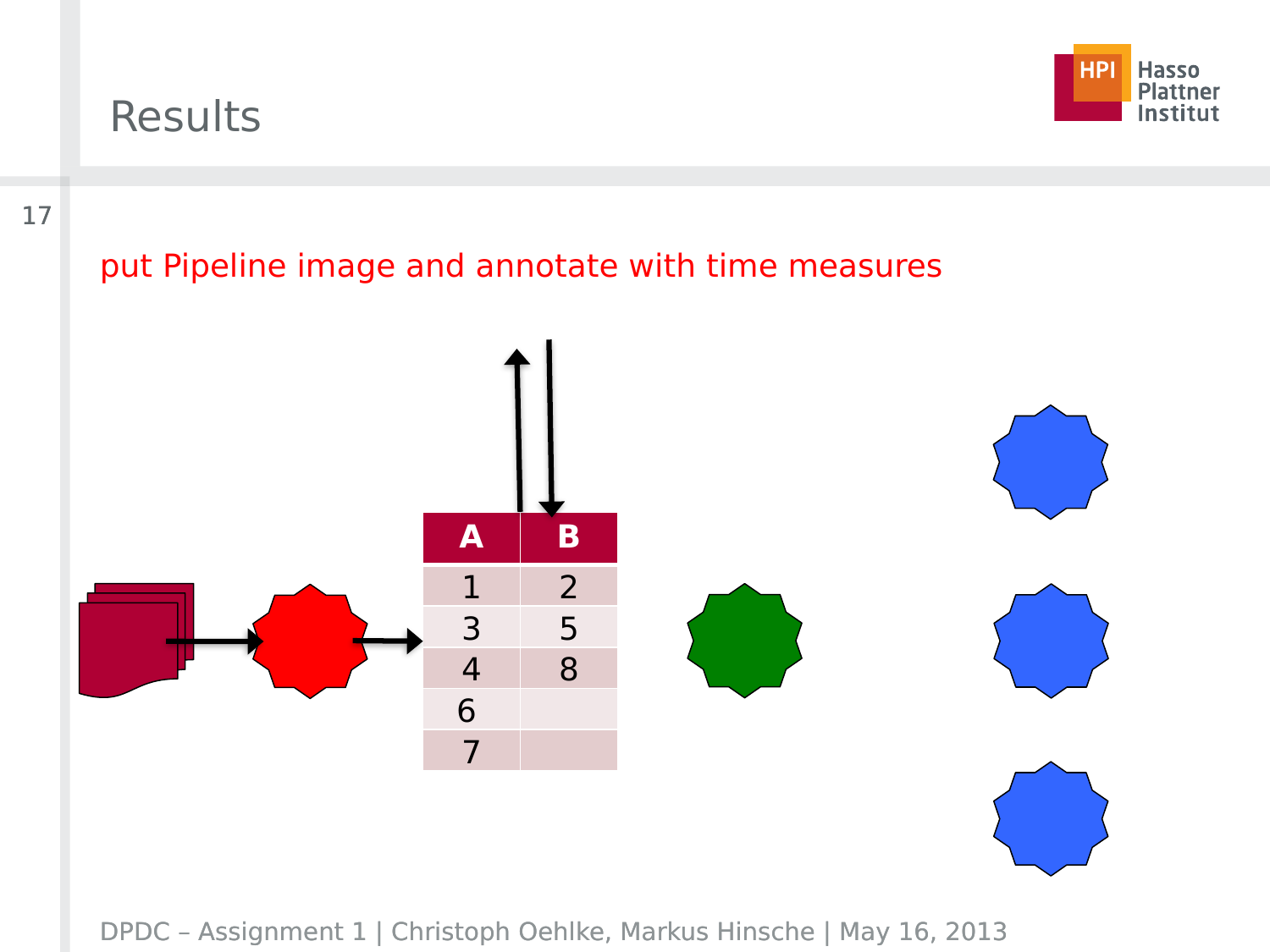

# Results
17
17
put Pipeline image and annotate with time measures

| A | B |
| --- | --- |
| 1 | 2 |
| 3 | 5 |
| 4 | 8 |
| 6 |  |
| 7 |  |

DPDC – Assignment 1 | Christoph Oehlke, Markus Hinsche | May 16, 2013
DPDC – Assignment 1 | Christoph Oehlke, Markus Hinsche | May 16, 2013